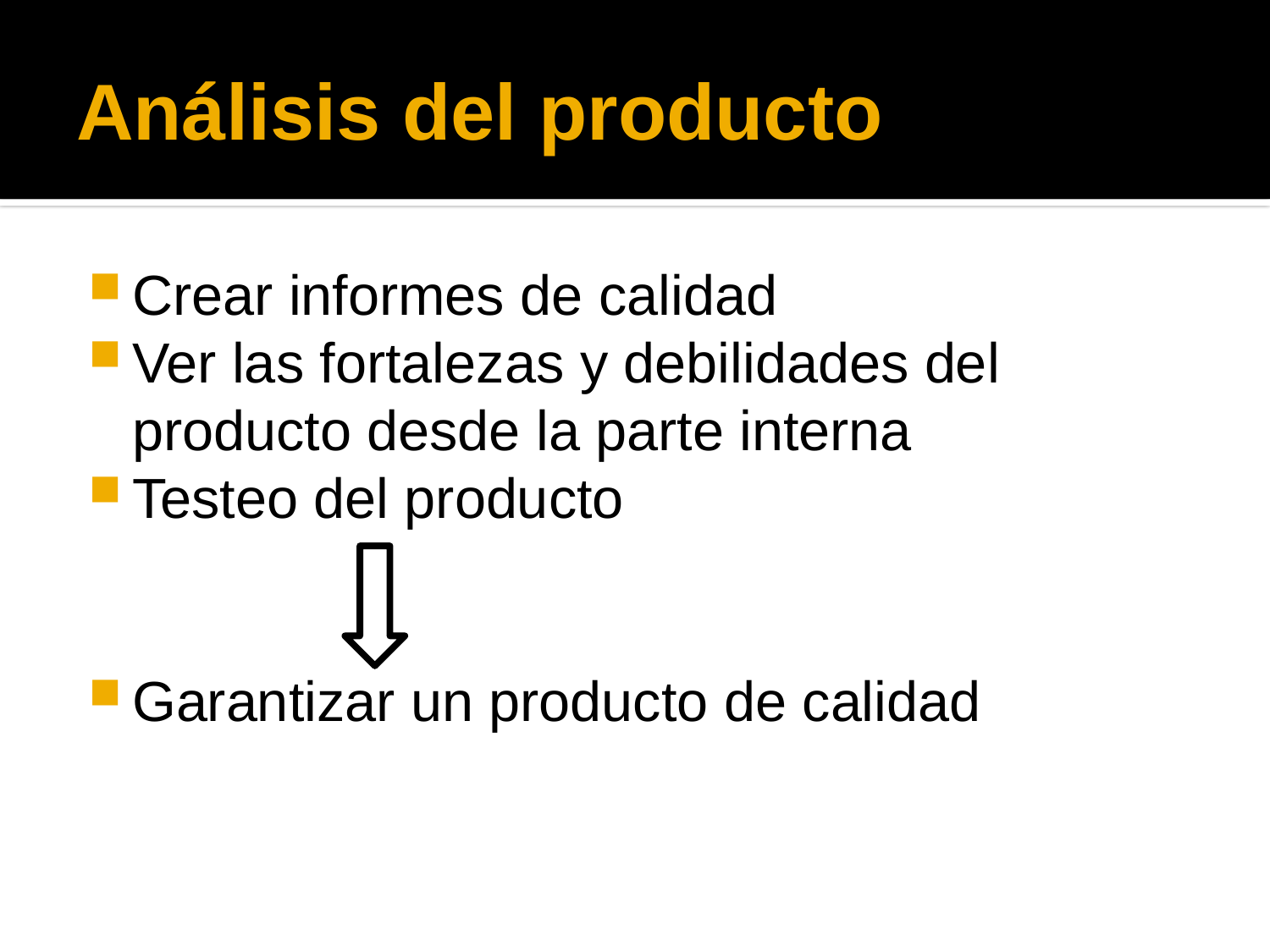

# Análisis del producto
Crear informes de calidad
Ver las fortalezas y debilidades del producto desde la parte interna
Testeo del producto

Garantizar un producto de calidad